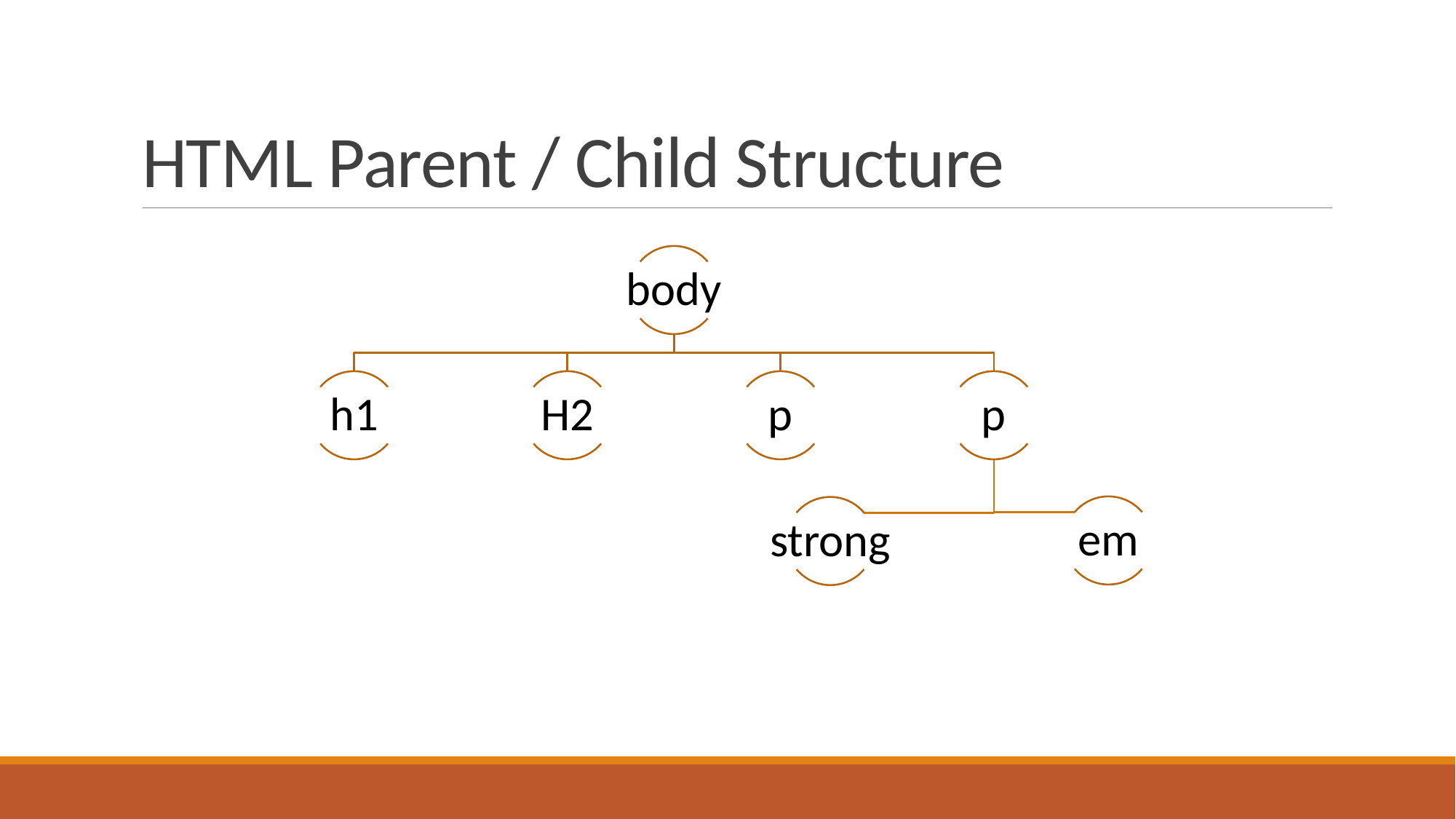

# HTML Parent / Child Structure
body
h1
H2
p
p
em
strong